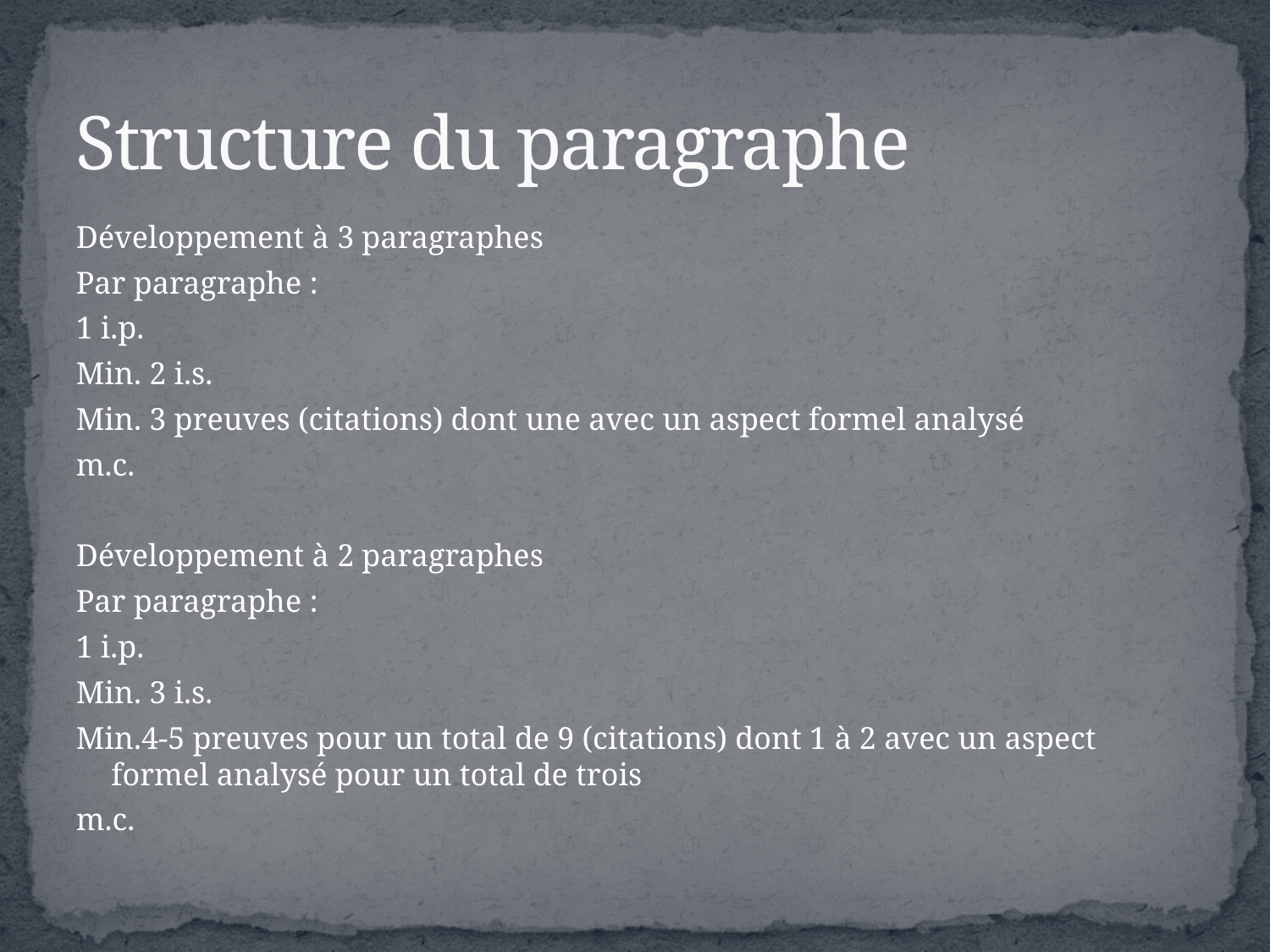

# Structure du paragraphe
Développement à 3 paragraphes
Par paragraphe :
1 i.p.
Min. 2 i.s.
Min. 3 preuves (citations) dont une avec un aspect formel analysé
m.c.

Développement à 2 paragraphes
Par paragraphe :
1 i.p.
Min. 3 i.s.
Min.4-5 preuves pour un total de 9 (citations) dont 1 à 2 avec un aspect formel analysé pour un total de trois
m.c.